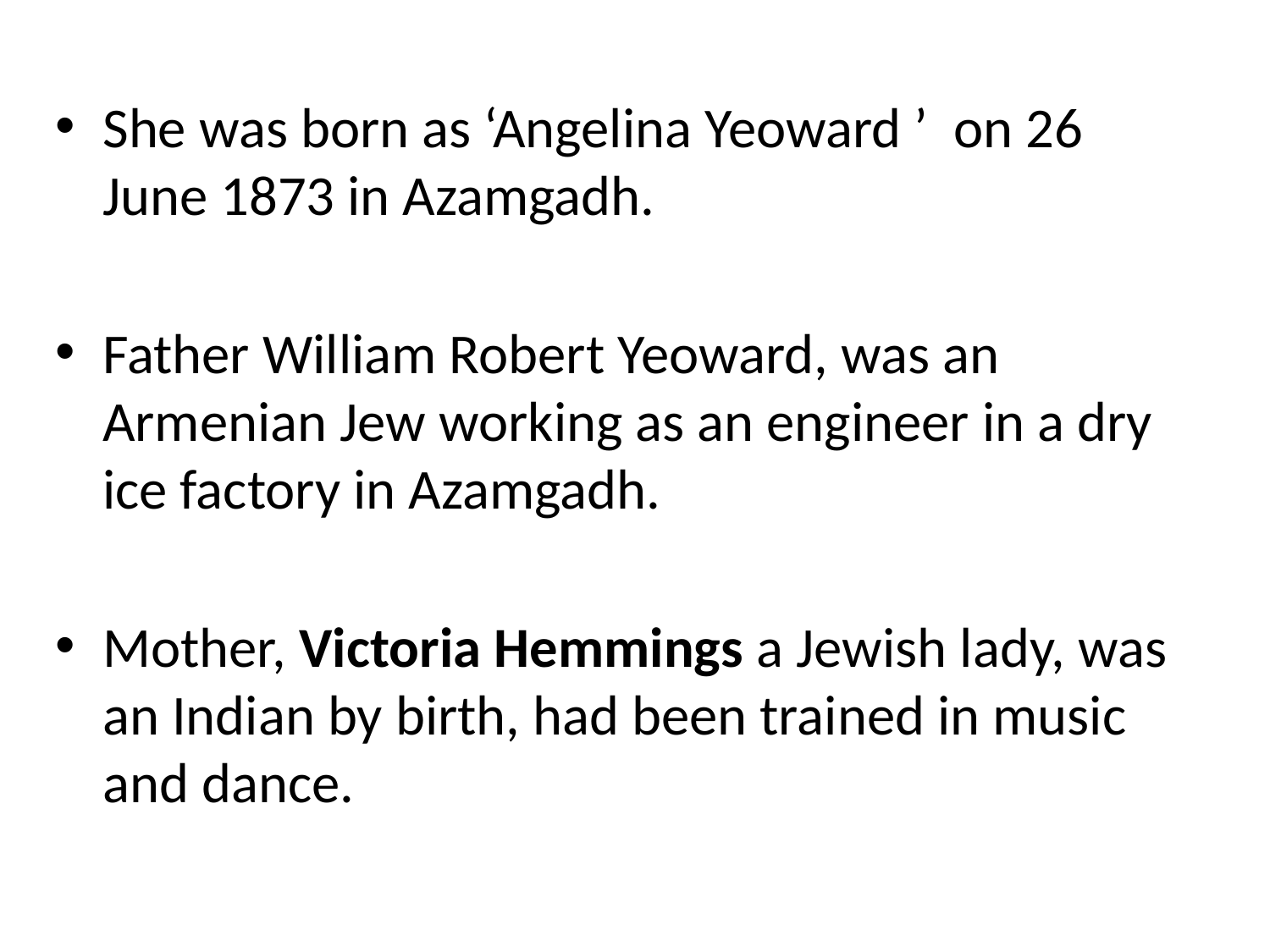

She was born as ‘Angelina Yeoward ’  on 26 June 1873 in Azamgadh.

Father William Robert Yeoward, was an Armenian Jew working as an engineer in a dry ice factory in Azamgadh.

Mother, Victoria Hemmings a Jewish lady, was an Indian by birth, had been trained in music and dance.